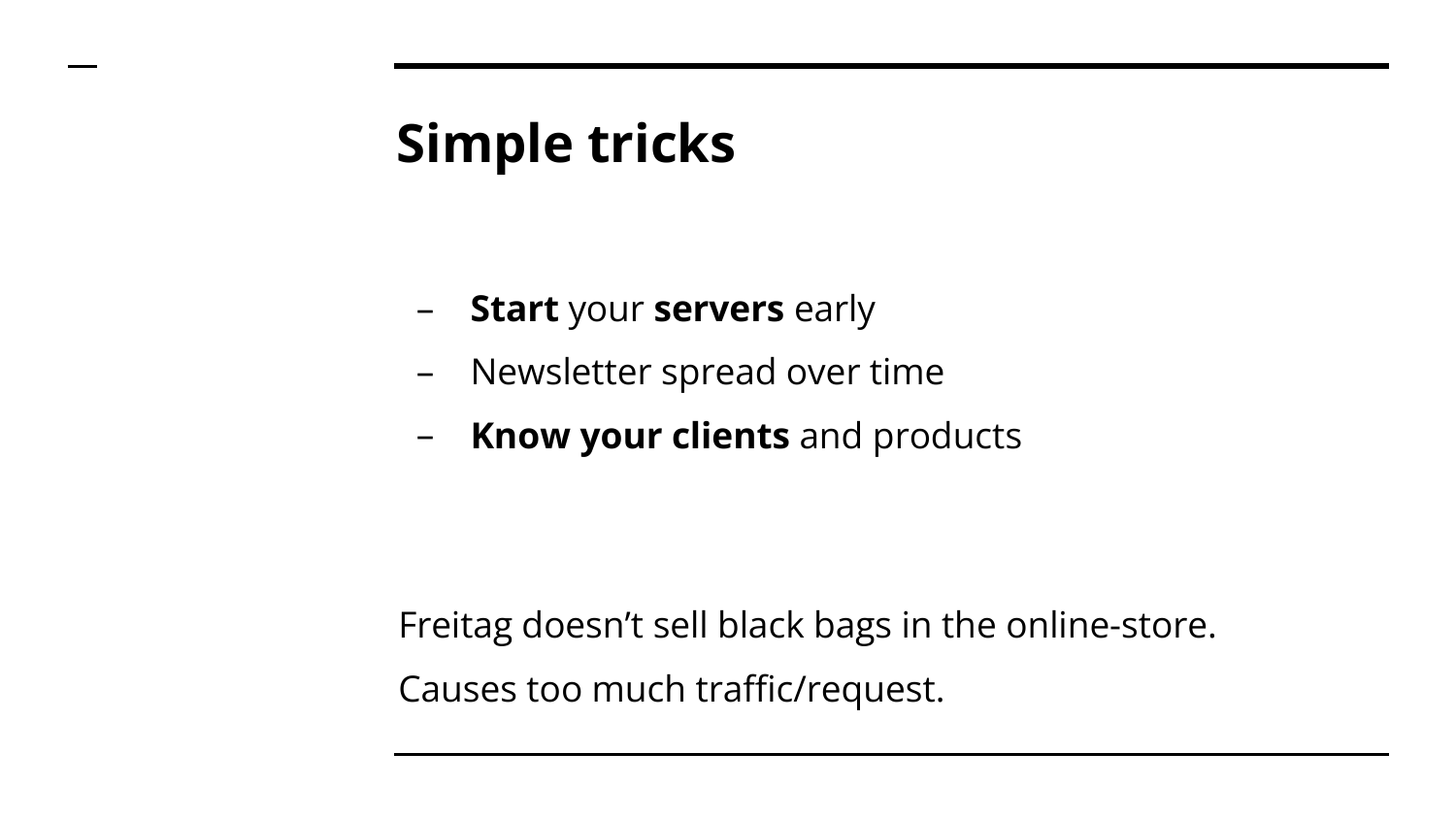

# Simple tricks
Start your servers early
Newsletter spread over time
Know your clients and products

Freitag doesn’t sell black bags in the online-store.
Causes too much traffic/request.